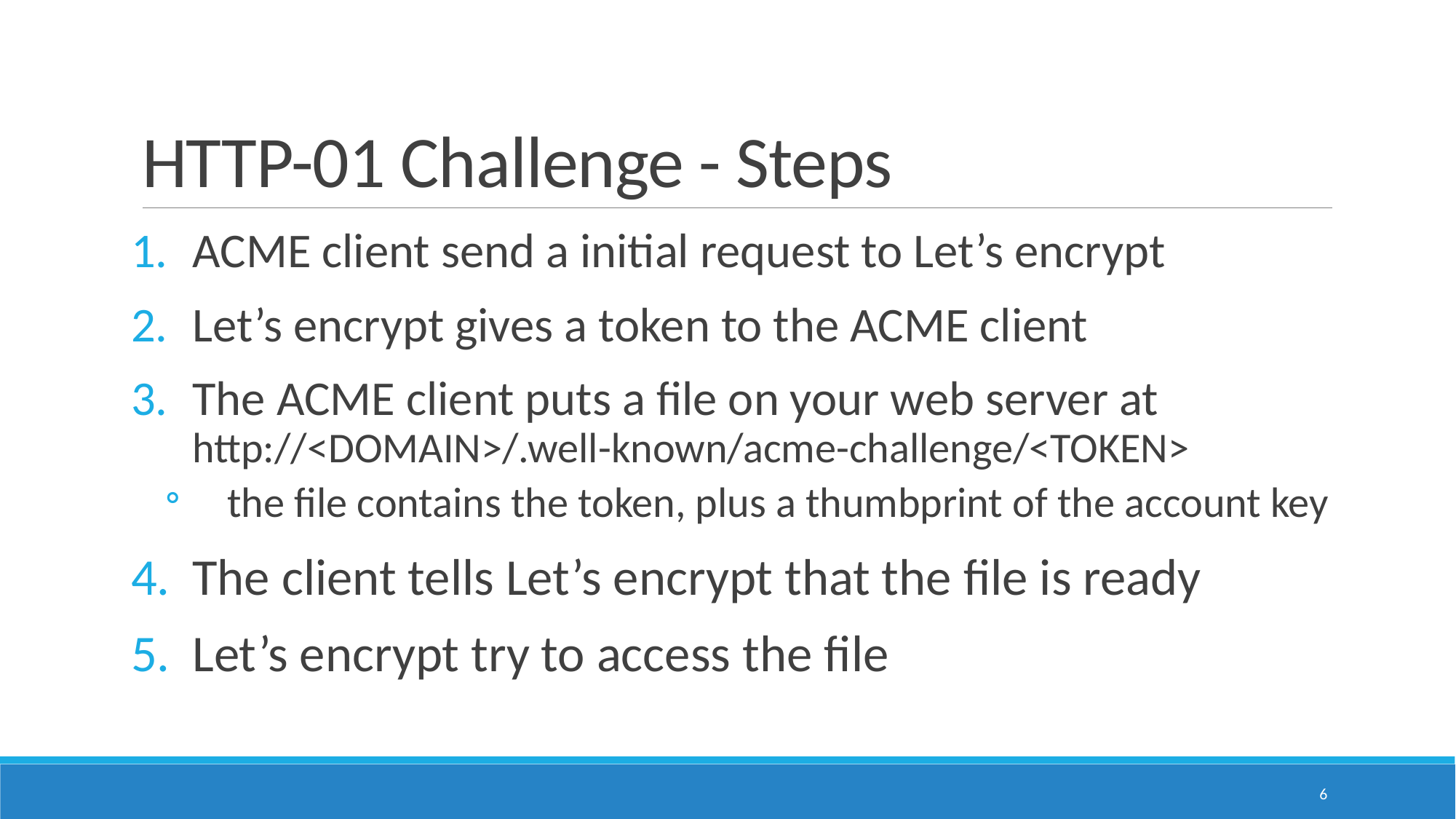

# HTTP-01 Challenge - Steps
ACME client send a initial request to Let’s encrypt
Let’s encrypt gives a token to the ACME client
The ACME client puts a file on your web server at
http://<DOMAIN>/.well-known/acme-challenge/<TOKEN>
the file contains the token, plus a thumbprint of the account key
The client tells Let’s encrypt that the file is ready
Let’s encrypt try to access the file

6